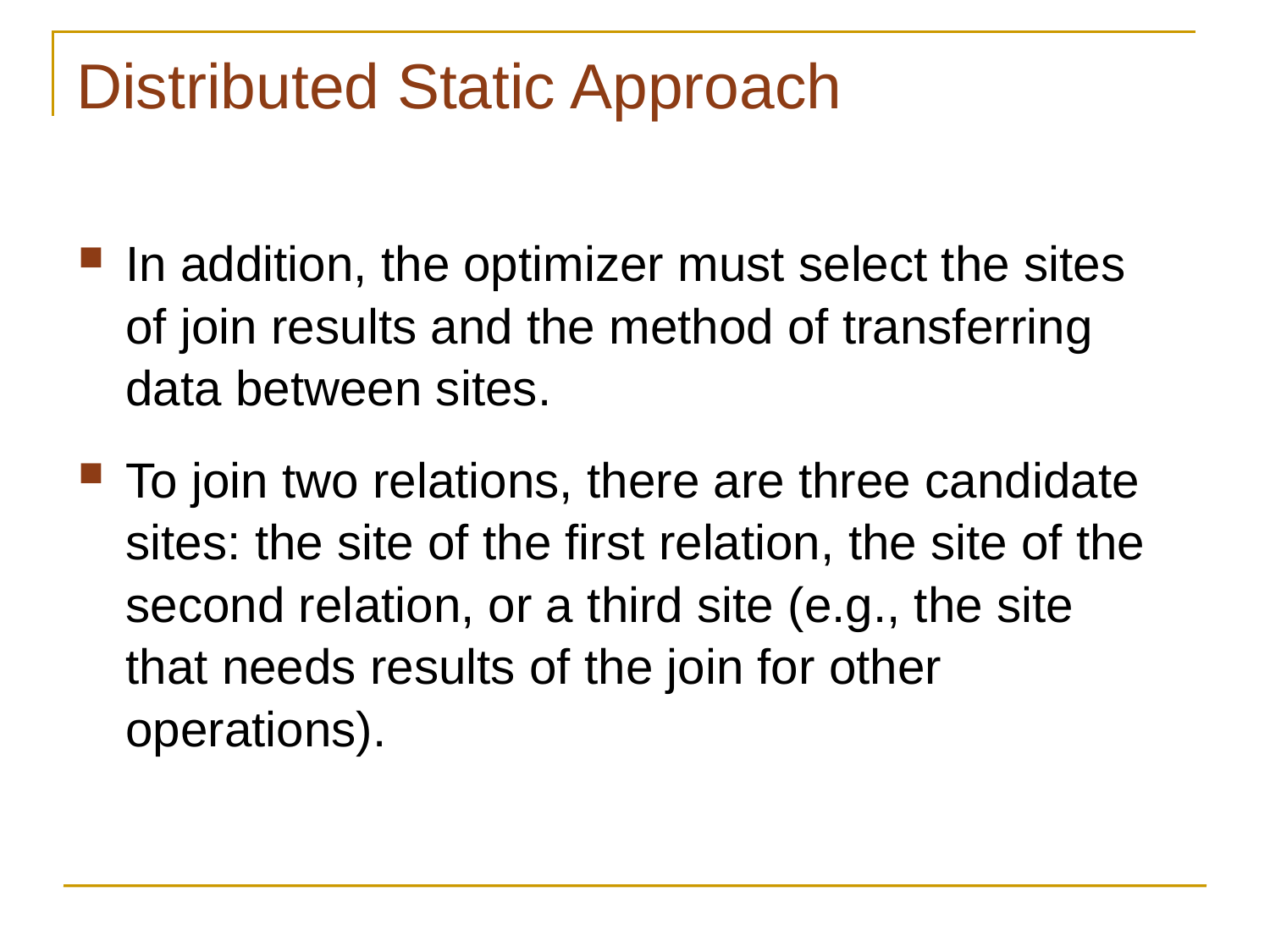

# Distributed Static Approach
In addition, the optimizer must select the sites of join results and the method of transferring data between sites.
To join two relations, there are three candidate sites: the site of the first relation, the site of the second relation, or a third site (e.g., the site that needs results of the join for other operations).